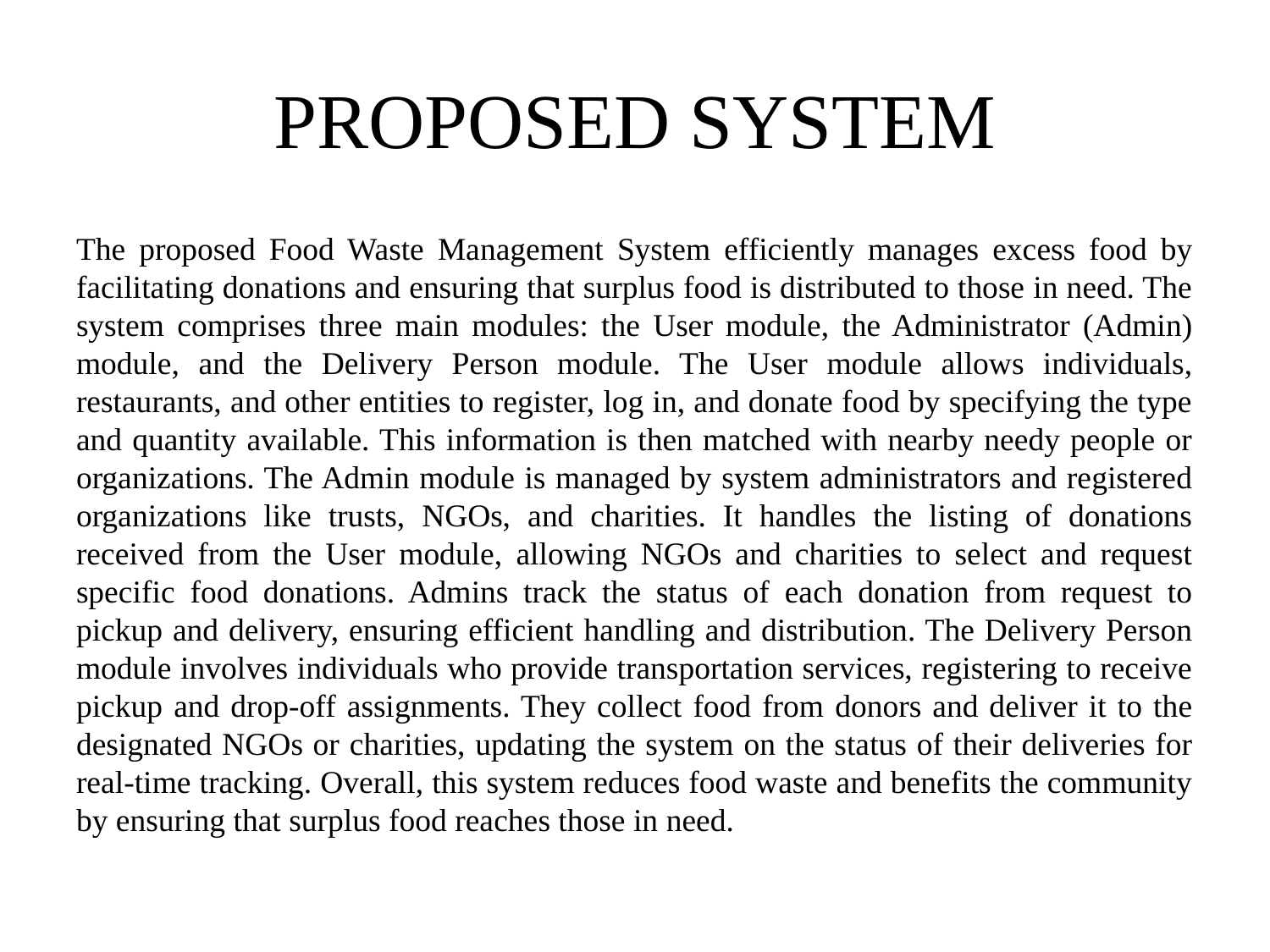

# PROPOSED SYSTEM
The proposed Food Waste Management System efficiently manages excess food by facilitating donations and ensuring that surplus food is distributed to those in need. The system comprises three main modules: the User module, the Administrator (Admin) module, and the Delivery Person module. The User module allows individuals, restaurants, and other entities to register, log in, and donate food by specifying the type and quantity available. This information is then matched with nearby needy people or organizations. The Admin module is managed by system administrators and registered organizations like trusts, NGOs, and charities. It handles the listing of donations received from the User module, allowing NGOs and charities to select and request specific food donations. Admins track the status of each donation from request to pickup and delivery, ensuring efficient handling and distribution. The Delivery Person module involves individuals who provide transportation services, registering to receive pickup and drop-off assignments. They collect food from donors and deliver it to the designated NGOs or charities, updating the system on the status of their deliveries for real-time tracking. Overall, this system reduces food waste and benefits the community by ensuring that surplus food reaches those in need.